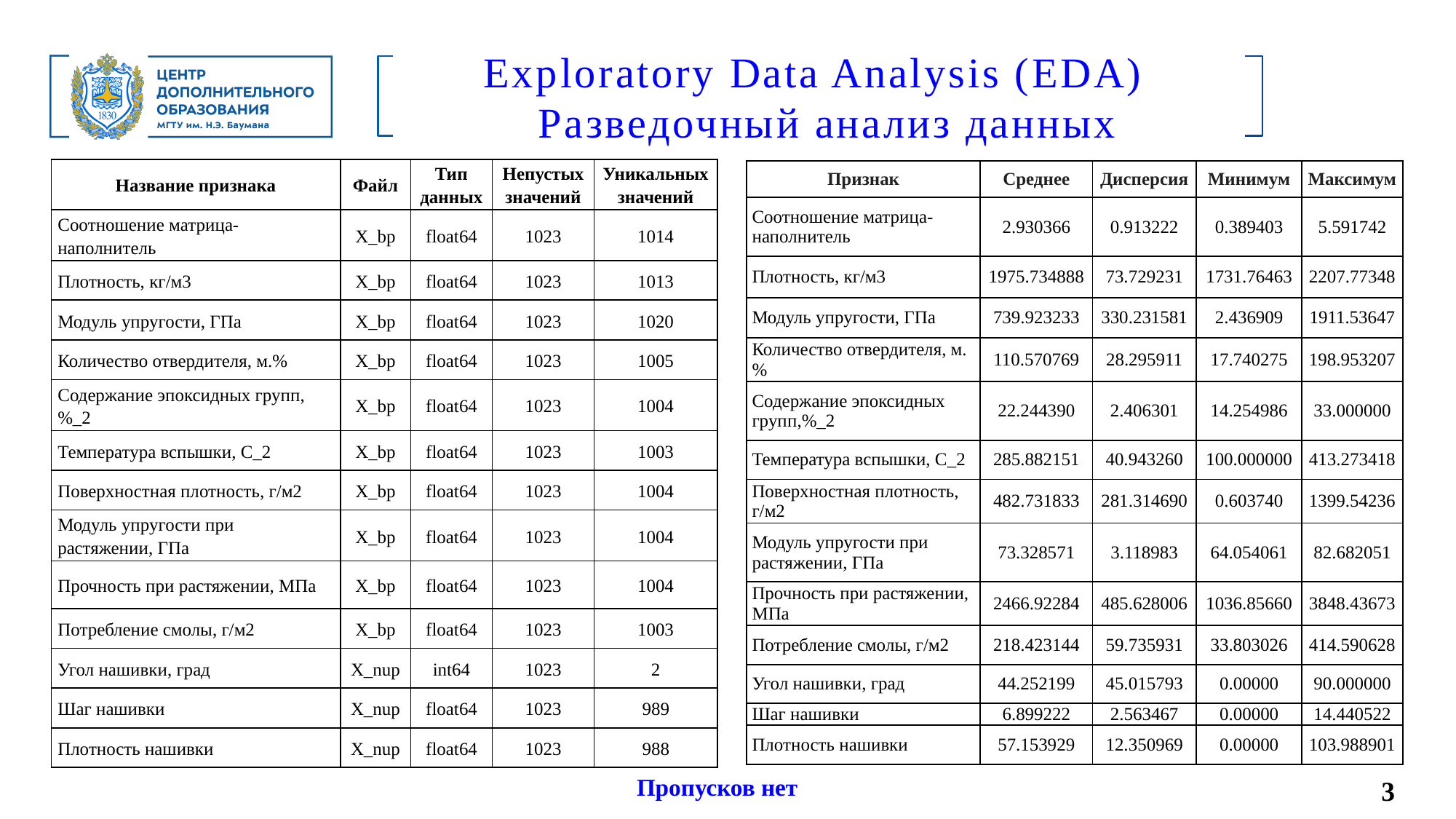

Exploratory Data Analysis (EDA)
 Разведочный анализ данных

| Название признака | Файл | Тип данных | Непустых значений | Уникальных значений |
| --- | --- | --- | --- | --- |
| Соотношение матрица-наполнитель | X\_bp | float64 | 1023 | 1014 |
| Плотность, кг/м3 | X\_bp | float64 | 1023 | 1013 |
| Модуль упругости, ГПа | X\_bp | float64 | 1023 | 1020 |
| Количество отвердителя, м.% | X\_bp | float64 | 1023 | 1005 |
| Содержание эпоксидных групп,%\_2 | X\_bp | float64 | 1023 | 1004 |
| Температура вспышки, С\_2 | X\_bp | float64 | 1023 | 1003 |
| Поверхностная плотность, г/м2 | X\_bp | float64 | 1023 | 1004 |
| Модуль упругости при растяжении, ГПа | X\_bp | float64 | 1023 | 1004 |
| Прочность при растяжении, МПа | X\_bp | float64 | 1023 | 1004 |
| Потребление смолы, г/м2 | X\_bp | float64 | 1023 | 1003 |
| Угол нашивки, град | X\_nup | int64 | 1023 | 2 |
| Шаг нашивки | X\_nup | float64 | 1023 | 989 |
| Плотность нашивки | X\_nup | float64 | 1023 | 988 |
| Признак | Среднее | Дисперсия | Минимум | Максимум |
| --- | --- | --- | --- | --- |
| Соотношение матрица-наполнитель | 2.930366 | 0.913222 | 0.389403 | 5.591742 |
| Плотность, кг/м3 | 1975.734888 | 73.729231 | 1731.76463 | 2207.77348 |
| Модуль упругости, ГПа | 739.923233 | 330.231581 | 2.436909 | 1911.53647 |
| Количество отвердителя, м.% | 110.570769 | 28.295911 | 17.740275 | 198.953207 |
| Содержание эпоксидных групп,%\_2 | 22.244390 | 2.406301 | 14.254986 | 33.000000 |
| Температура вспышки, С\_2 | 285.882151 | 40.943260 | 100.000000 | 413.273418 |
| Поверхностная плотность, г/м2 | 482.731833 | 281.314690 | 0.603740 | 1399.54236 |
| Модуль упругости при растяжении, ГПа | 73.328571 | 3.118983 | 64.054061 | 82.682051 |
| Прочность при растяжении, МПа | 2466.92284 | 485.628006 | 1036.85660 | 3848.43673 |
| Потребление смолы, г/м2 | 218.423144 | 59.735931 | 33.803026 | 414.590628 |
| Угол нашивки, град | 44.252199 | 45.015793 | 0.00000 | 90.000000 |
| Шаг нашивки | 6.899222 | 2.563467 | 0.00000 | 14.440522 |
| Плотность нашивки | 57.153929 | 12.350969 | 0.00000 | 103.988901 |
Пропусков нет
3